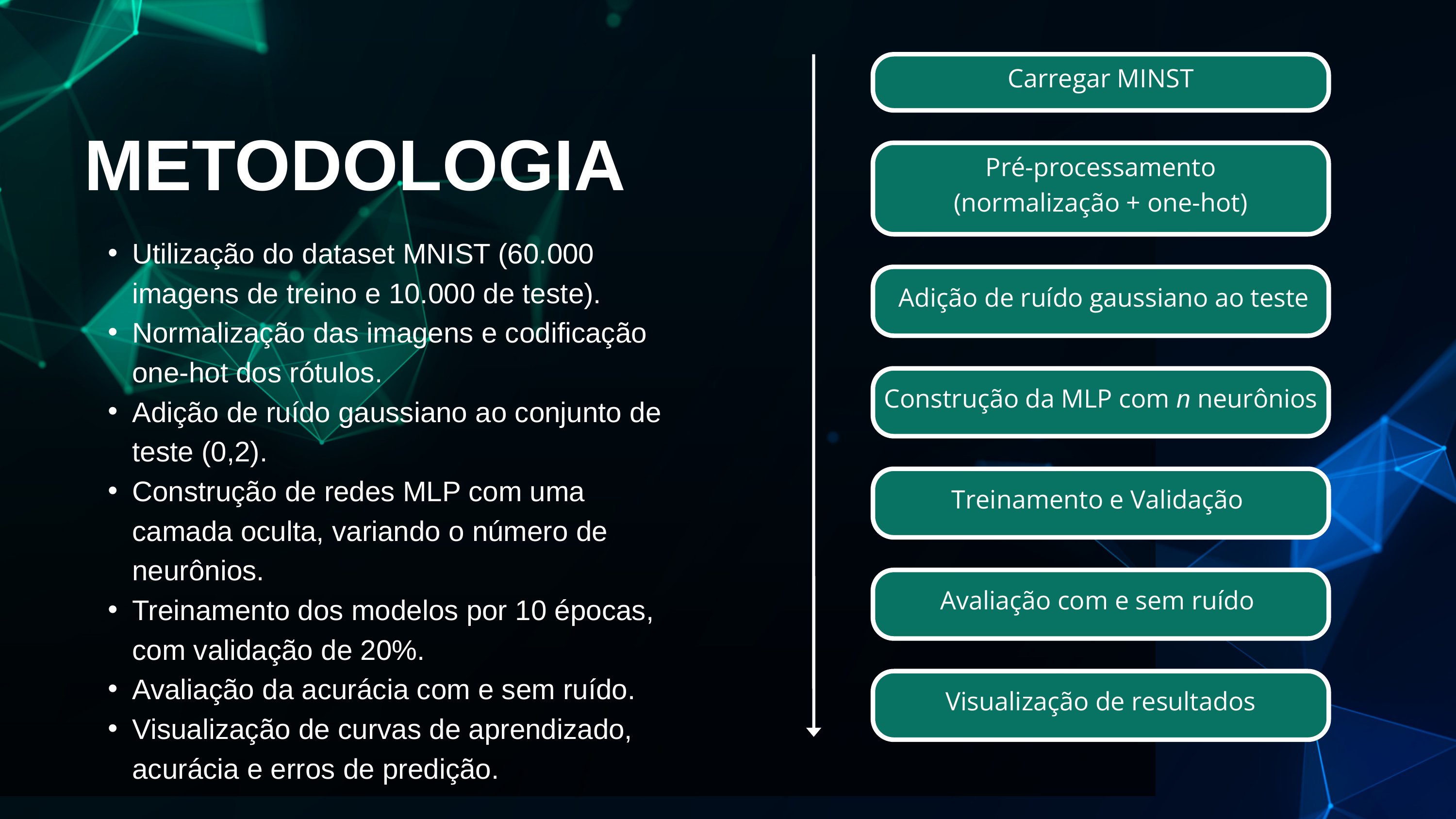

Carregar MINST
METODOLOGIA

Pré-processamento
(normalização + one-hot)
Utilização do dataset MNIST (60.000 imagens de treino e 10.000 de teste).
Normalização das imagens e codificação one-hot dos rótulos.
Adição de ruído gaussiano ao conjunto de teste (0,2).
Construção de redes MLP com uma camada oculta, variando o número de neurônios.
Treinamento dos modelos por 10 épocas, com validação de 20%.
Avaliação da acurácia com e sem ruído.
Visualização de curvas de aprendizado, acurácia e erros de predição.

 Adição de ruído gaussiano ao teste

Construção da MLP com n neurônios

Treinamento e Validação

Avaliação com e sem ruído

Visualização de resultados